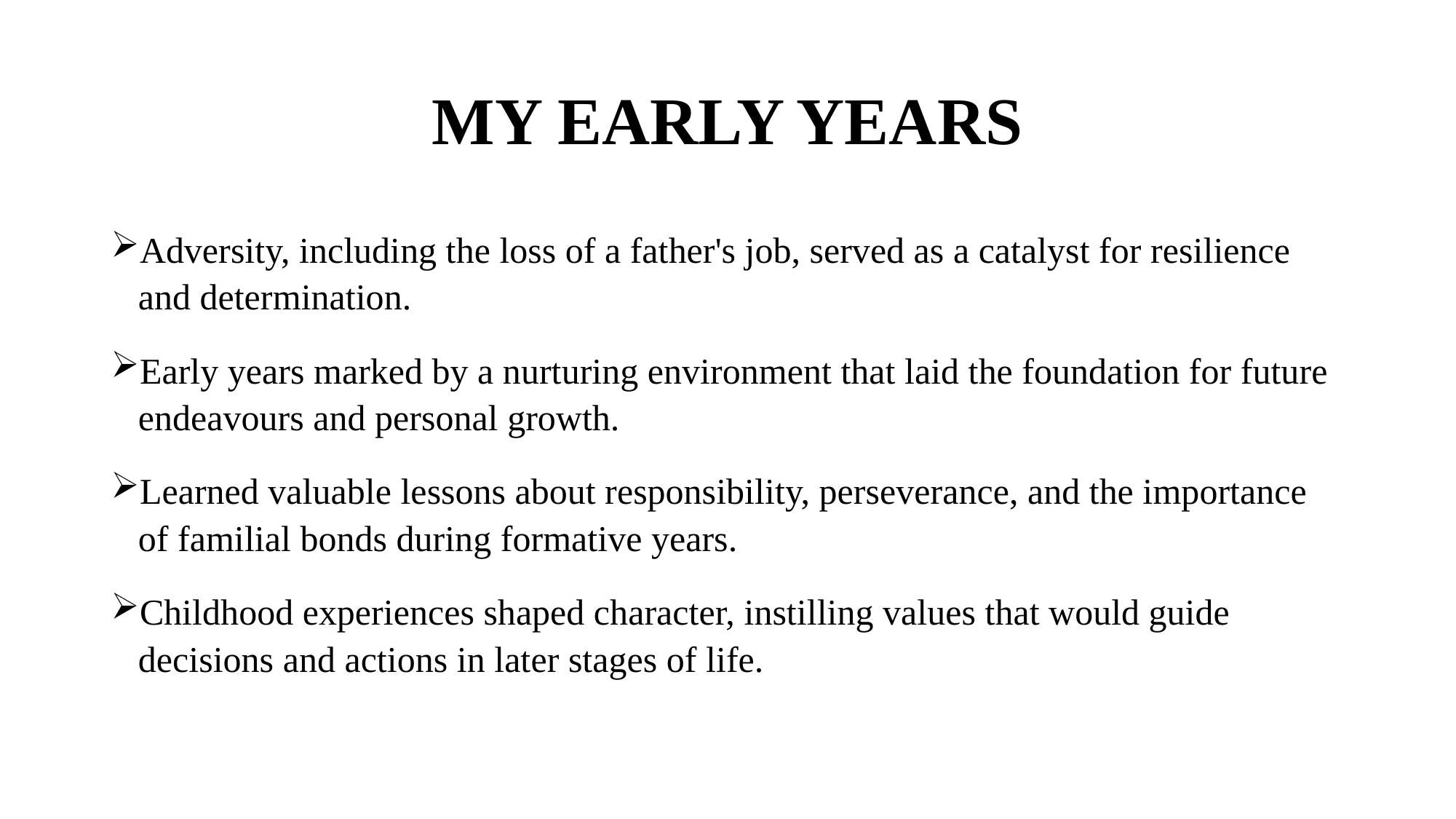

# MY EARLY YEARS
Adversity, including the loss of a father's job, served as a catalyst for resilience and determination.
Early years marked by a nurturing environment that laid the foundation for future endeavours and personal growth.
Learned valuable lessons about responsibility, perseverance, and the importance of familial bonds during formative years.
Childhood experiences shaped character, instilling values that would guide decisions and actions in later stages of life.